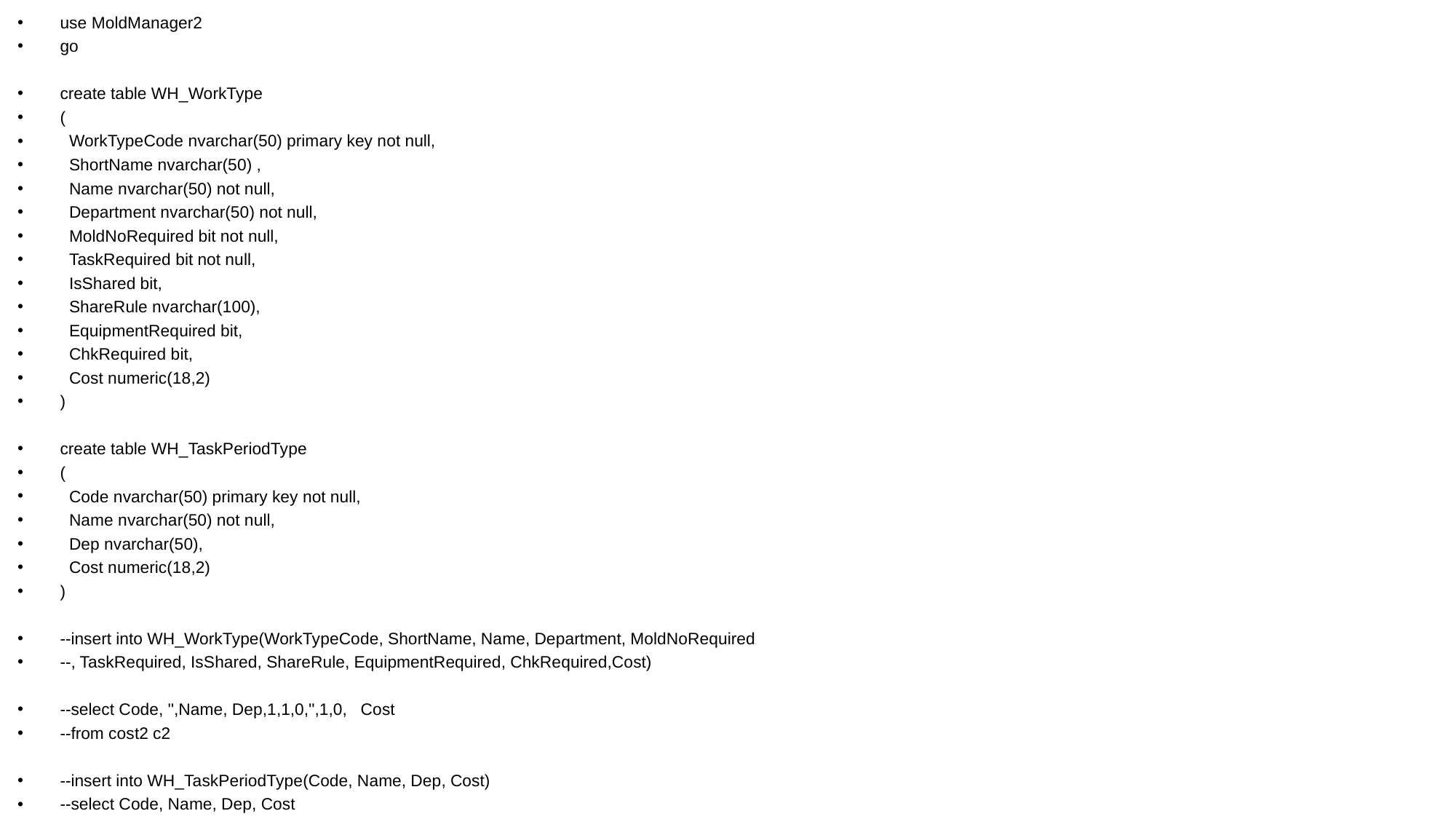

use MoldManager2
go

create table WH_WorkType
(
  WorkTypeCode nvarchar(50) primary key not null,
  ShortName nvarchar(50) ,
  Name nvarchar(50) not null,
  Department nvarchar(50) not null,
  MoldNoRequired bit not null,
  TaskRequired bit not null,
  IsShared bit,
  ShareRule nvarchar(100),
  EquipmentRequired bit,
  ChkRequired bit,
  Cost numeric(18,2)
)

create table WH_TaskPeriodType
(
  Code nvarchar(50) primary key not null,
  Name nvarchar(50) not null,
  Dep nvarchar(50),
  Cost numeric(18,2)
)

--insert into WH_WorkType(WorkTypeCode, ShortName, Name, Department, MoldNoRequired
--, TaskRequired, IsShared, ShareRule, EquipmentRequired, ChkRequired,Cost)

--select Code, '',Name, Dep,1,1,0,'',1,0,   Cost
--from cost2 c2

--insert into WH_TaskPeriodType(Code, Name, Dep, Cost)
--select Code, Name, Dep, Cost
--from cost1